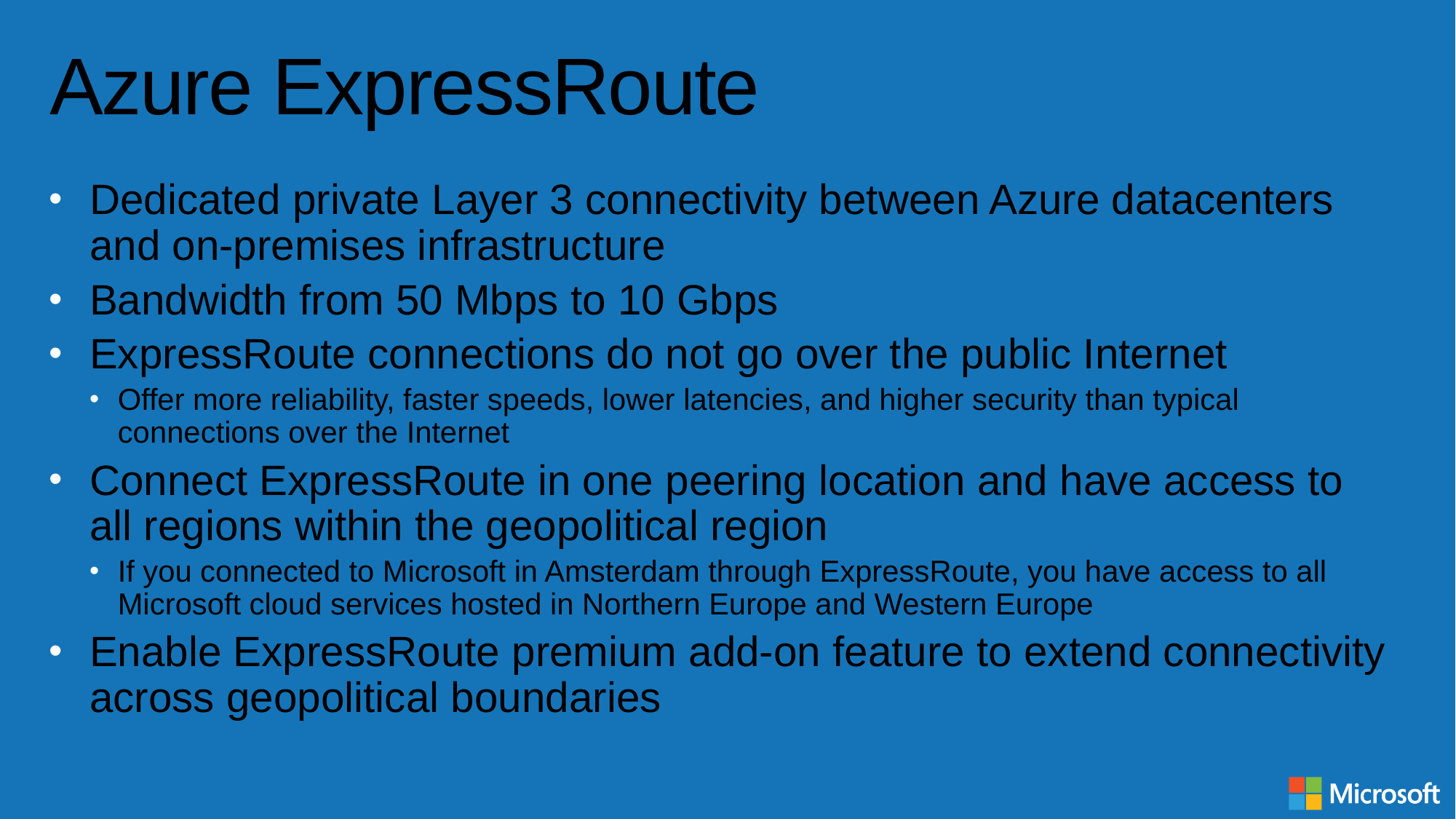

# Azure ExpressRoute
Dedicated private Layer 3 connectivity between Azure datacenters and on-premises infrastructure
Bandwidth from 50 Mbps to 10 Gbps
ExpressRoute connections do not go over the public Internet
Offer more reliability, faster speeds, lower latencies, and higher security than typical connections over the Internet
Connect ExpressRoute in one peering location and have access to all regions within the geopolitical region
If you connected to Microsoft in Amsterdam through ExpressRoute, you have access to all Microsoft cloud services hosted in Northern Europe and Western Europe
Enable ExpressRoute premium add-on feature to extend connectivity across geopolitical boundaries